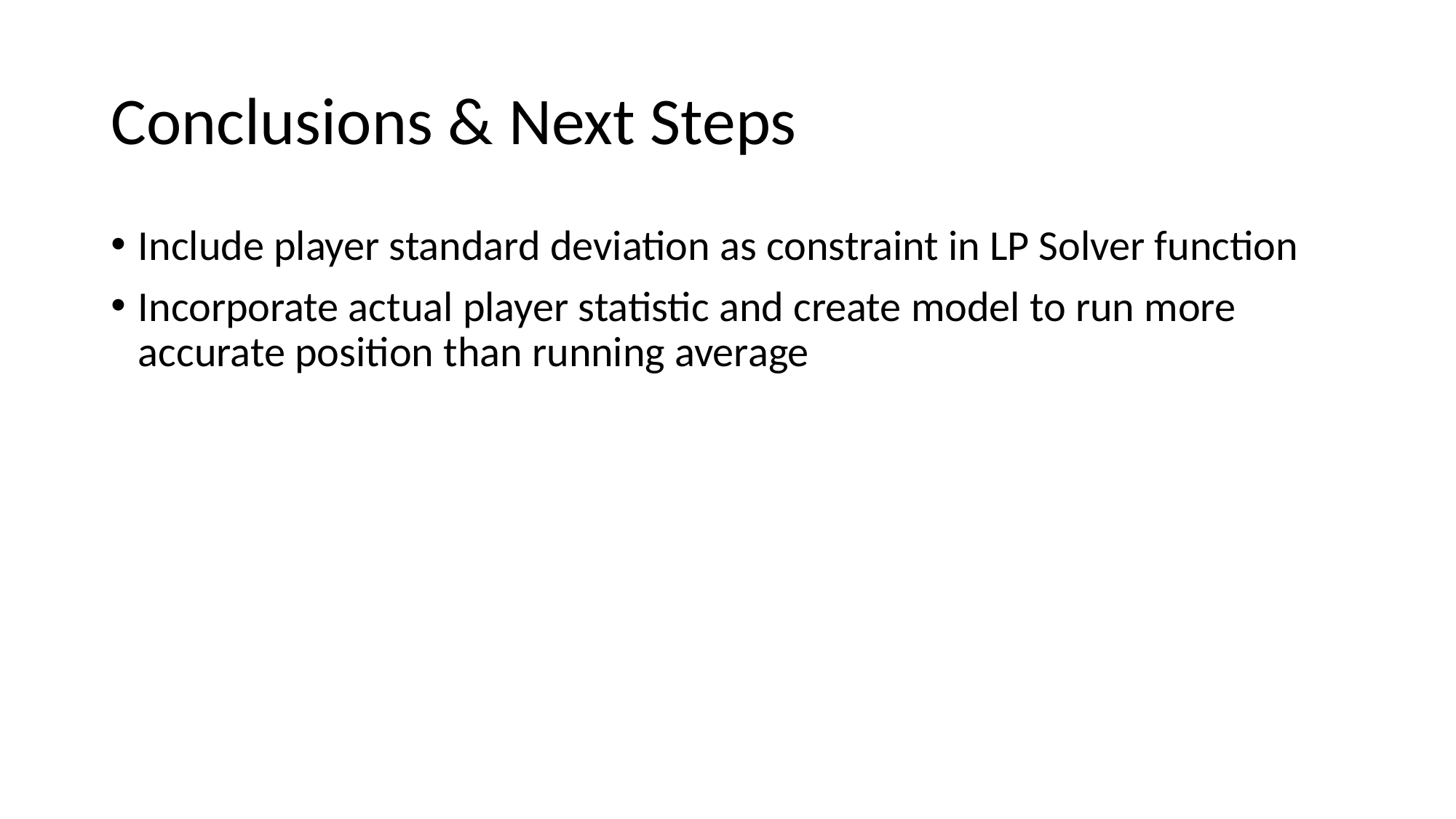

# Conclusions & Next Steps
Include player standard deviation as constraint in LP Solver function
Incorporate actual player statistic and create model to run more accurate position than running average